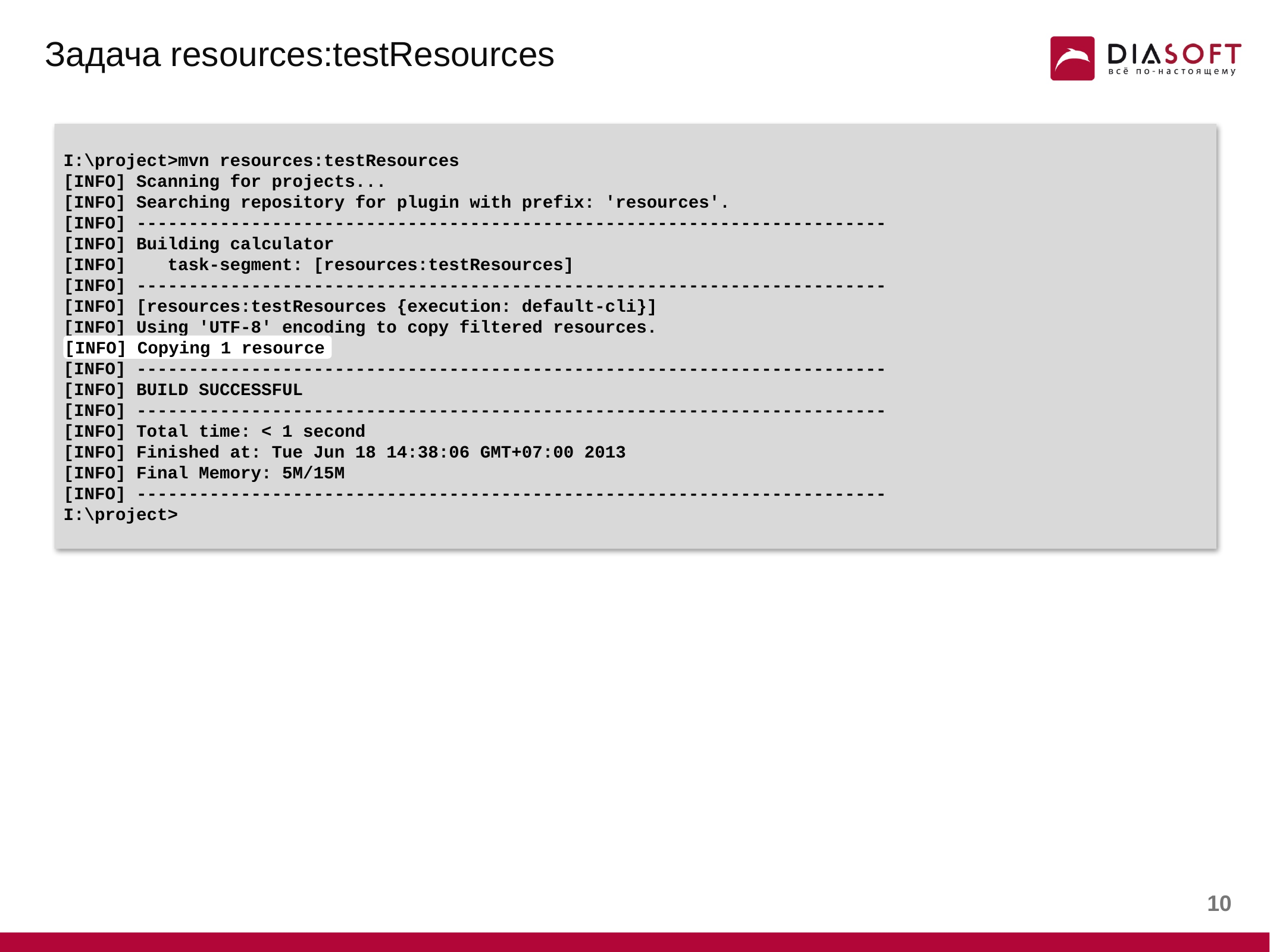

# Задача resources:testResources

I:\project>mvn resources:testResources
[INFO] Scanning for projects...
[INFO] Searching repository for plugin with prefix: 'resources'.
[INFO] ------------------------------------------------------------------------
[INFO] Building calculator
[INFO]    task-segment: [resources:testResources]
[INFO] ------------------------------------------------------------------------
[INFO] [resources:testResources {execution: default-cli}]
[INFO] Using 'UTF-8' encoding to copy filtered resources.
[INFO] Copying 1 resource
[INFO] ------------------------------------------------------------------------
[INFO] BUILD SUCCESSFUL
[INFO] ------------------------------------------------------------------------
[INFO] Total time: < 1 second
[INFO] Finished at: Tue Jun 18 14:38:06 GMT+07:00 2013
[INFO] Final Memory: 5M/15M
[INFO] ------------------------------------------------------------------------
I:\project>

[INFO] Copying 1 resource
10